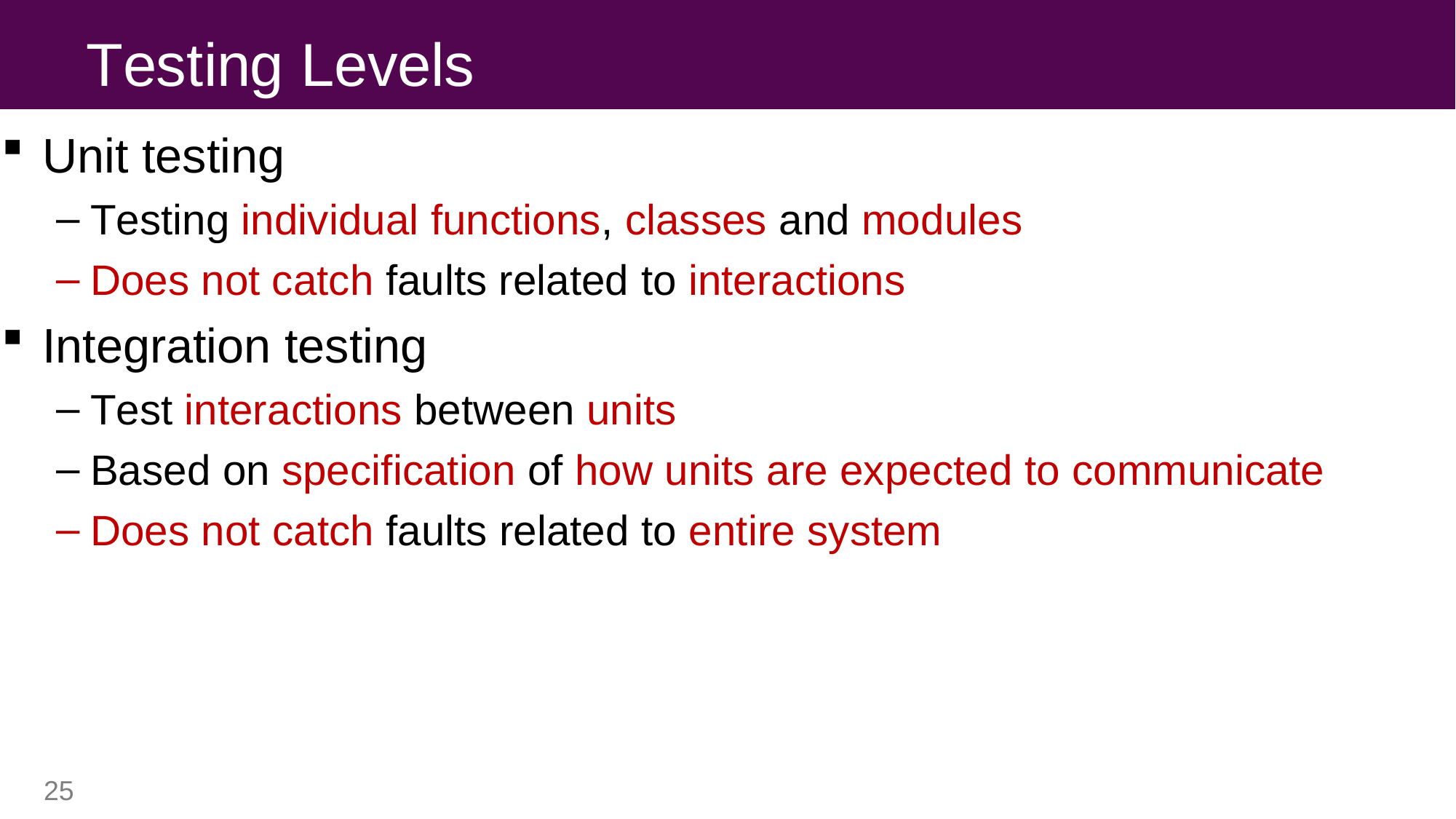

# Testing Levels
Unit testing
Testing individual functions, classes and modules
Does not catch faults related to interactions
Integration testing
Test interactions between units
Based on specification of how units are expected to communicate
Does not catch faults related to entire system
25